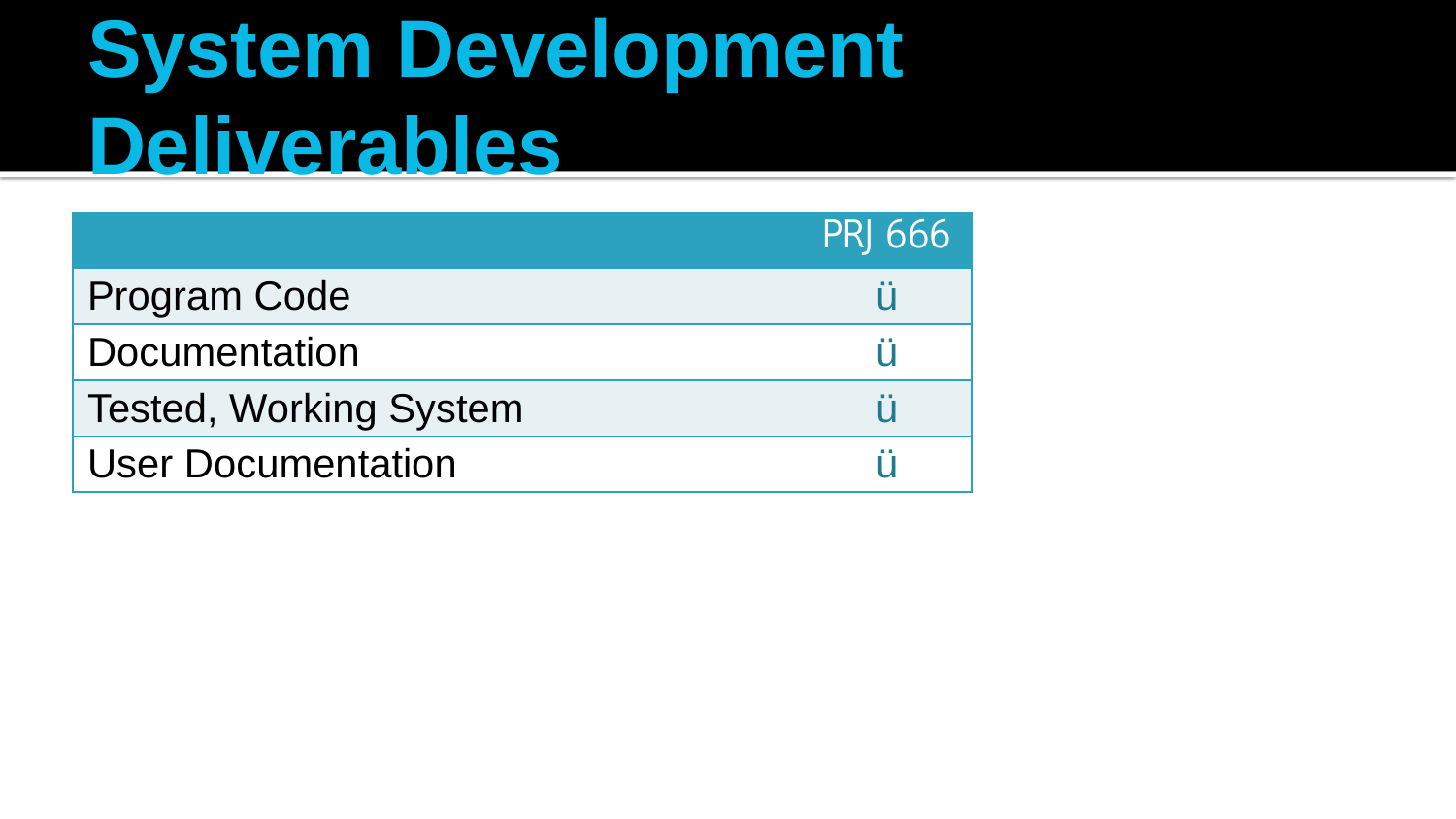

# System Development Deliverables
|  | PRJ 666 |
| --- | --- |
| Program Code | ü |
| Documentation | ü |
| Tested, Working System | ü |
| User Documentation | ü |